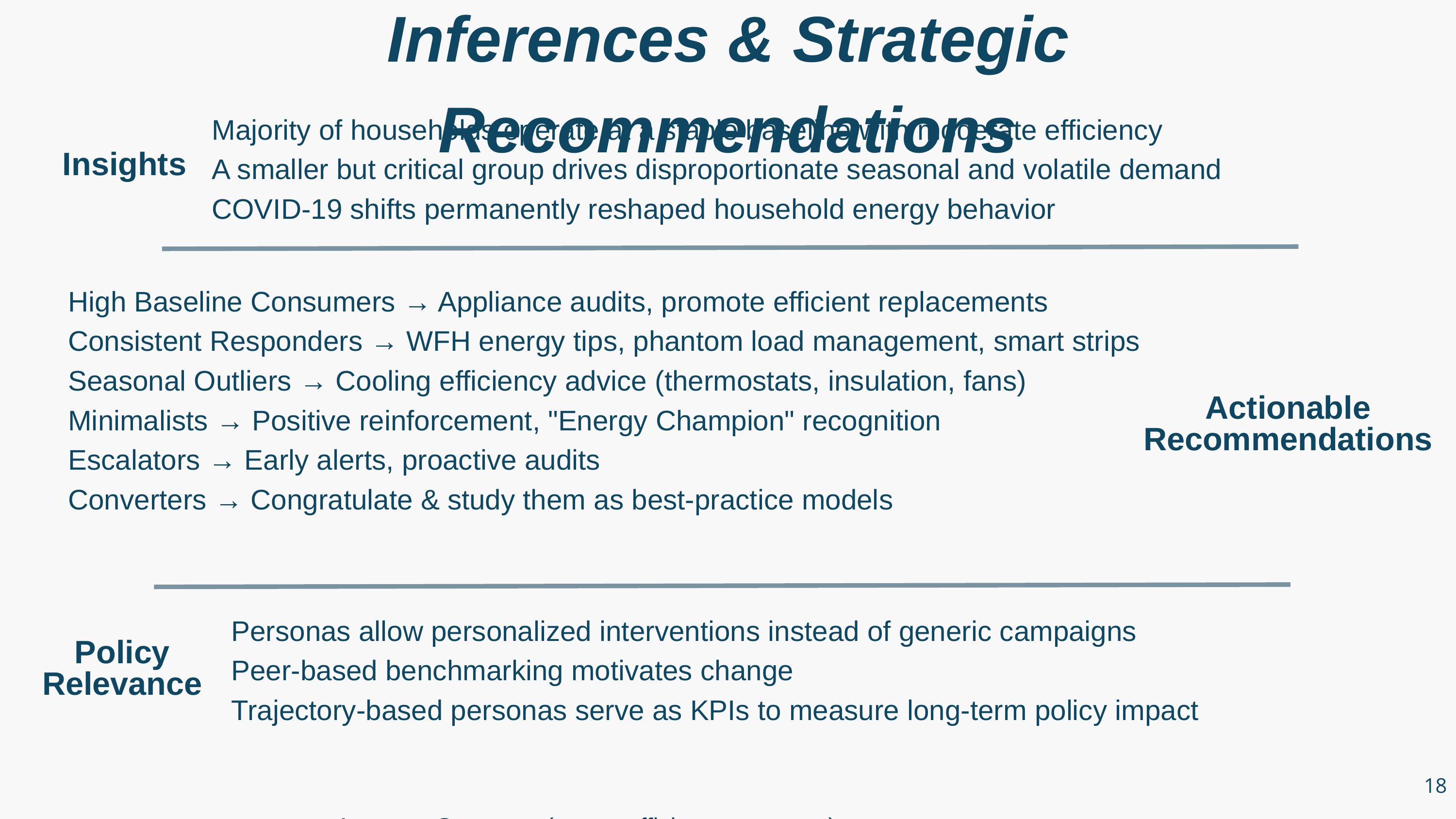

Inferences & Strategic Recommendations
Majority of households operate at a stable baseline with moderate efficiency
A smaller but critical group drives disproportionate seasonal and volatile demand
COVID-19 shifts permanently reshaped household energy behavior

Insights

High Baseline Consumers → Appliance audits, promote efficient replacements
Consistent Responders → WFH energy tips, phantom load management, smart strips
Seasonal Outliers → Cooling efficiency advice (thermostats, insulation, fans)
Minimalists → Positive reinforcement, "Energy Champion" recognition
Escalators → Early alerts, proactive audits
Converters → Congratulate & study them as best-practice models

Actionable
Recommendations

Personas allow personalized interventions instead of generic campaigns
Peer-based benchmarking motivates change
Trajectory-based personas serve as KPIs to measure long-term policy impact

Policy
Relevance
18
Area per Occupant (space-efficiency measure)
Weekend–Weekday Ratio (behavioral rhythm)
Appliance-based indicators (e.g., AC ownership)